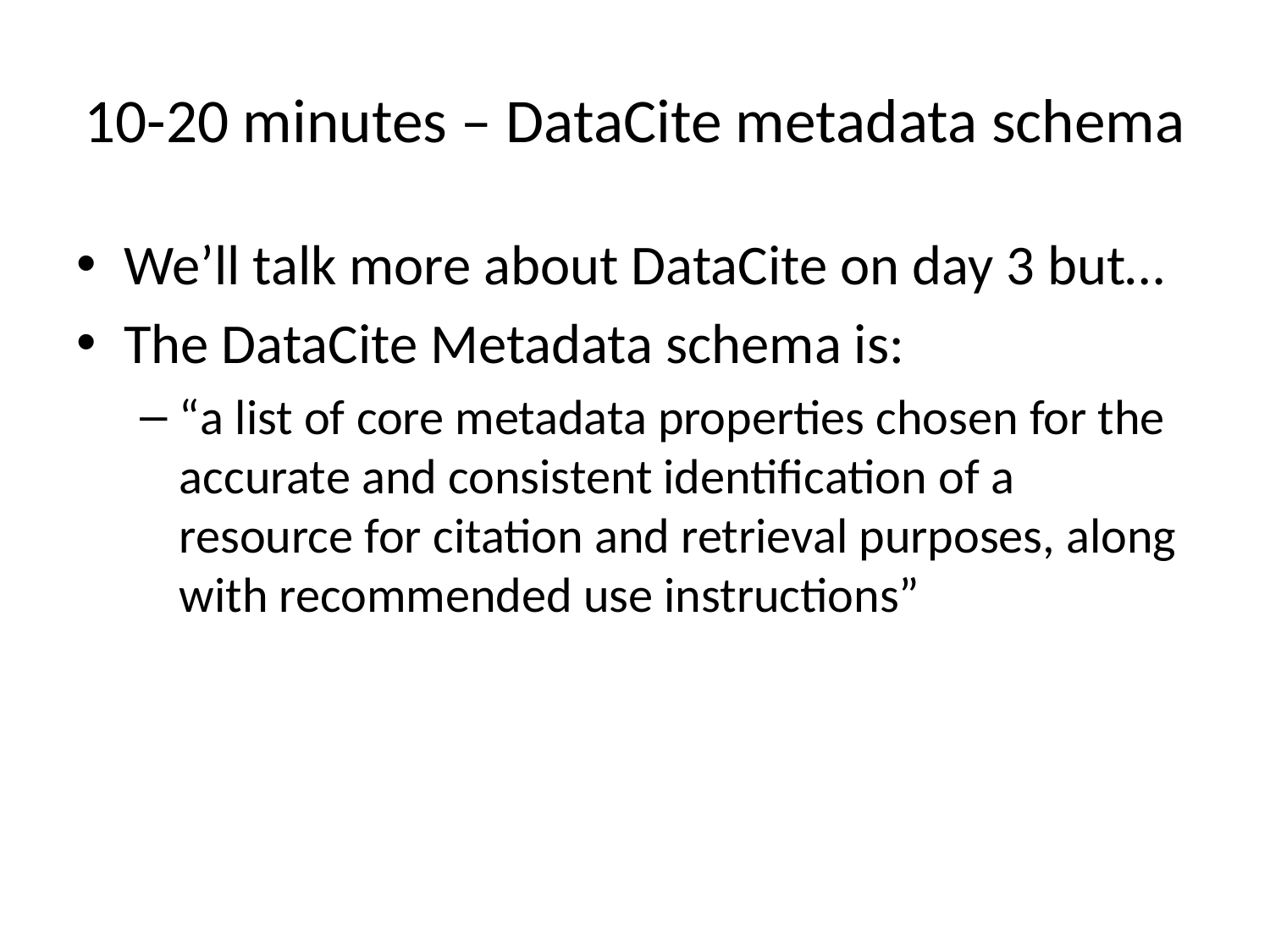

# 10-20 minutes – DataCite metadata schema
We’ll talk more about DataCite on day 3 but…
The DataCite Metadata schema is:
“a list of core metadata properties chosen for the accurate and consistent identification of a resource for citation and retrieval purposes, along with recommended use instructions”